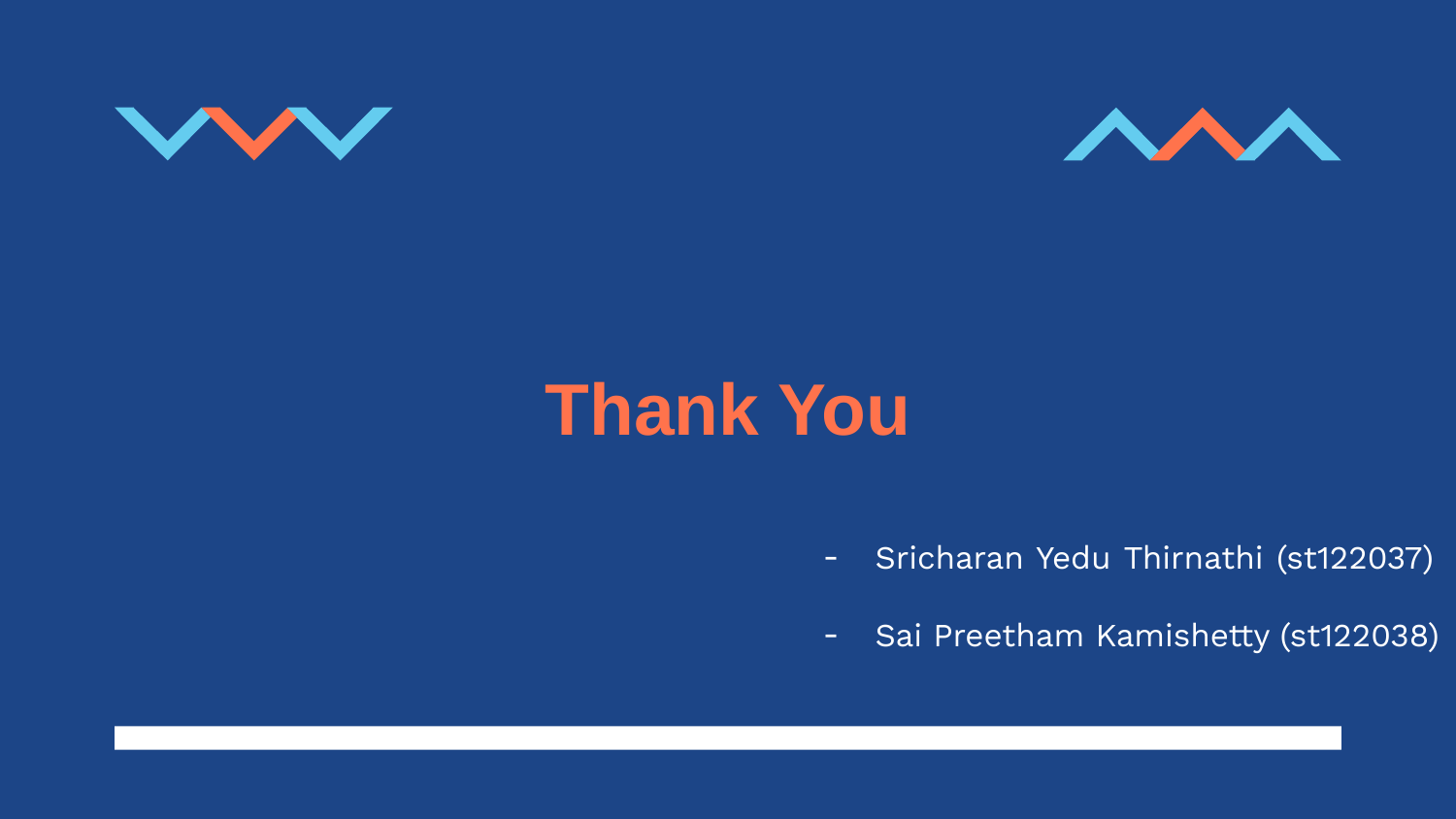

# Thank You
Sricharan Yedu Thirnathi (st122037)
Sai Preetham Kamishetty (st122038)